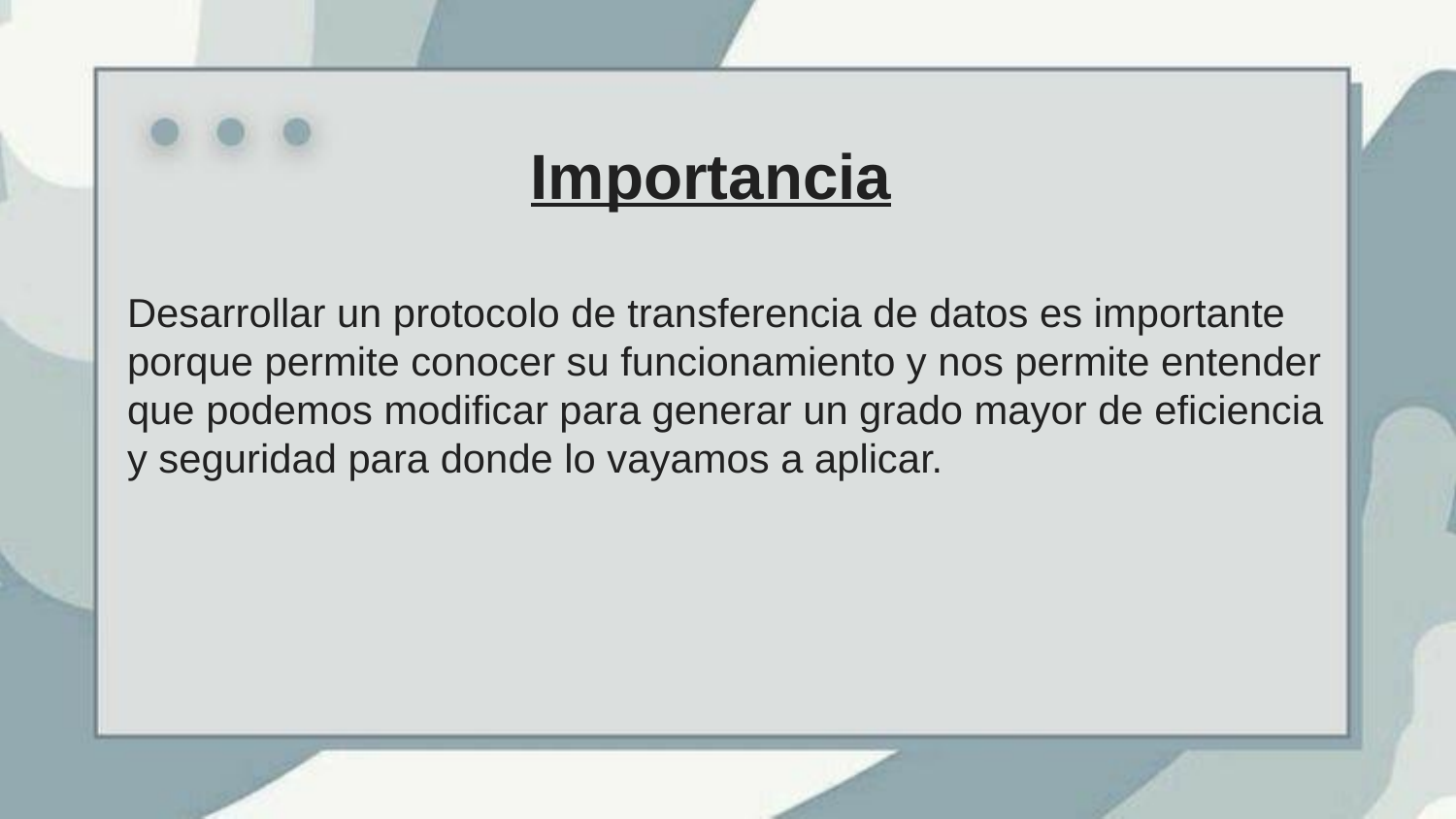

# Importancia
Desarrollar un protocolo de transferencia de datos es importante porque permite conocer su funcionamiento y nos permite entender que podemos modificar para generar un grado mayor de eficiencia y seguridad para donde lo vayamos a aplicar.